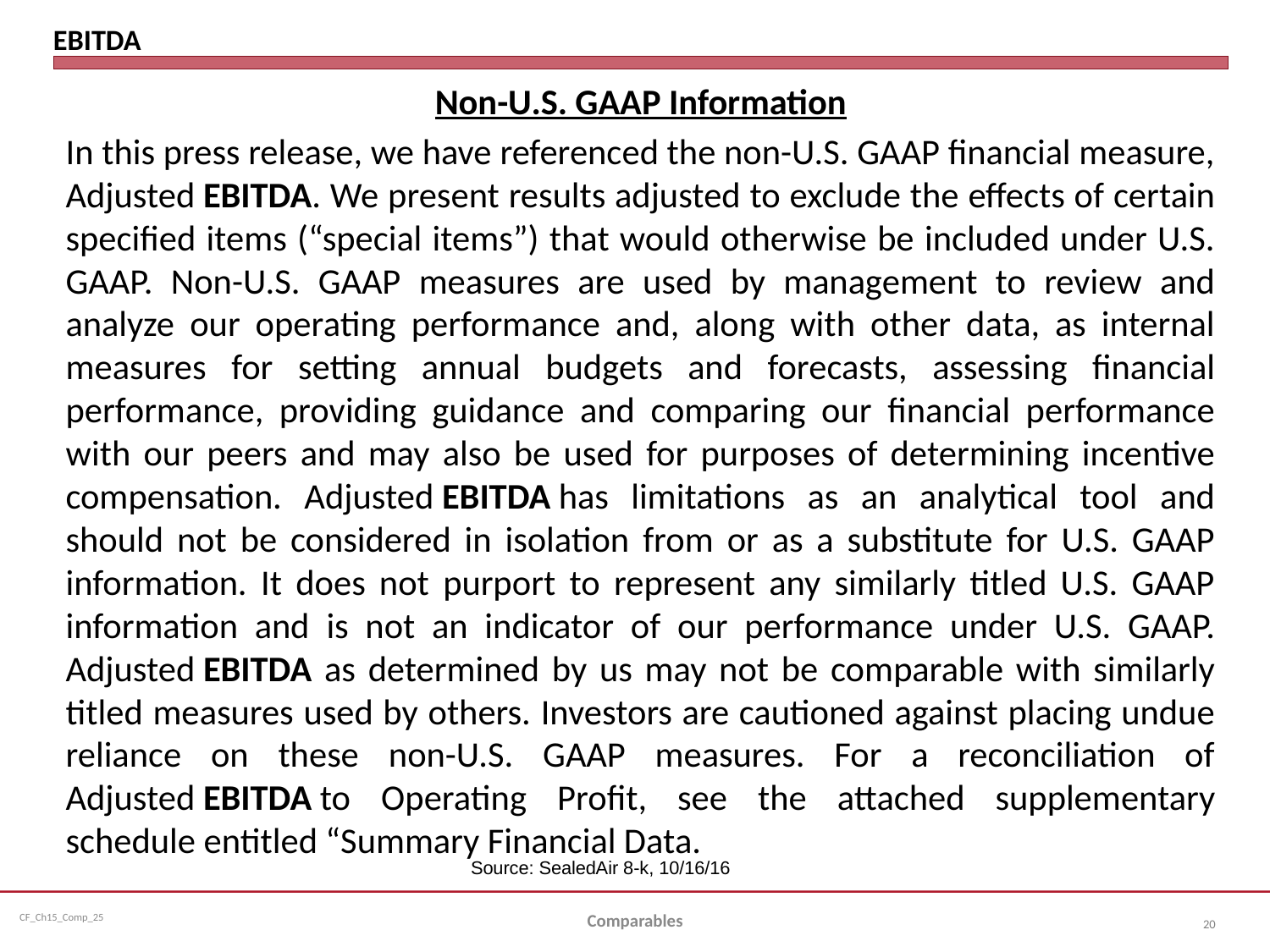

# EBITDA
Non-U.S. GAAP Information
In this press release, we have referenced the non-U.S. GAAP financial measure, Adjusted EBITDA. We present results adjusted to exclude the effects of certain specified items (“special items”) that would otherwise be included under U.S. GAAP. Non-U.S. GAAP measures are used by management to review and analyze our operating performance and, along with other data, as internal measures for setting annual budgets and forecasts, assessing financial performance, providing guidance and comparing our financial performance with our peers and may also be used for purposes of determining incentive compensation. Adjusted EBITDA has limitations as an analytical tool and should not be considered in isolation from or as a substitute for U.S. GAAP information. It does not purport to represent any similarly titled U.S. GAAP information and is not an indicator of our performance under U.S. GAAP. Adjusted EBITDA as determined by us may not be comparable with similarly titled measures used by others. Investors are cautioned against placing undue reliance on these non-U.S. GAAP measures. For a reconciliation of Adjusted EBITDA to Operating Profit, see the attached supplementary schedule entitled “Summary Financial Data.
Source: SealedAir 8-k, 10/16/16
Comparables
20